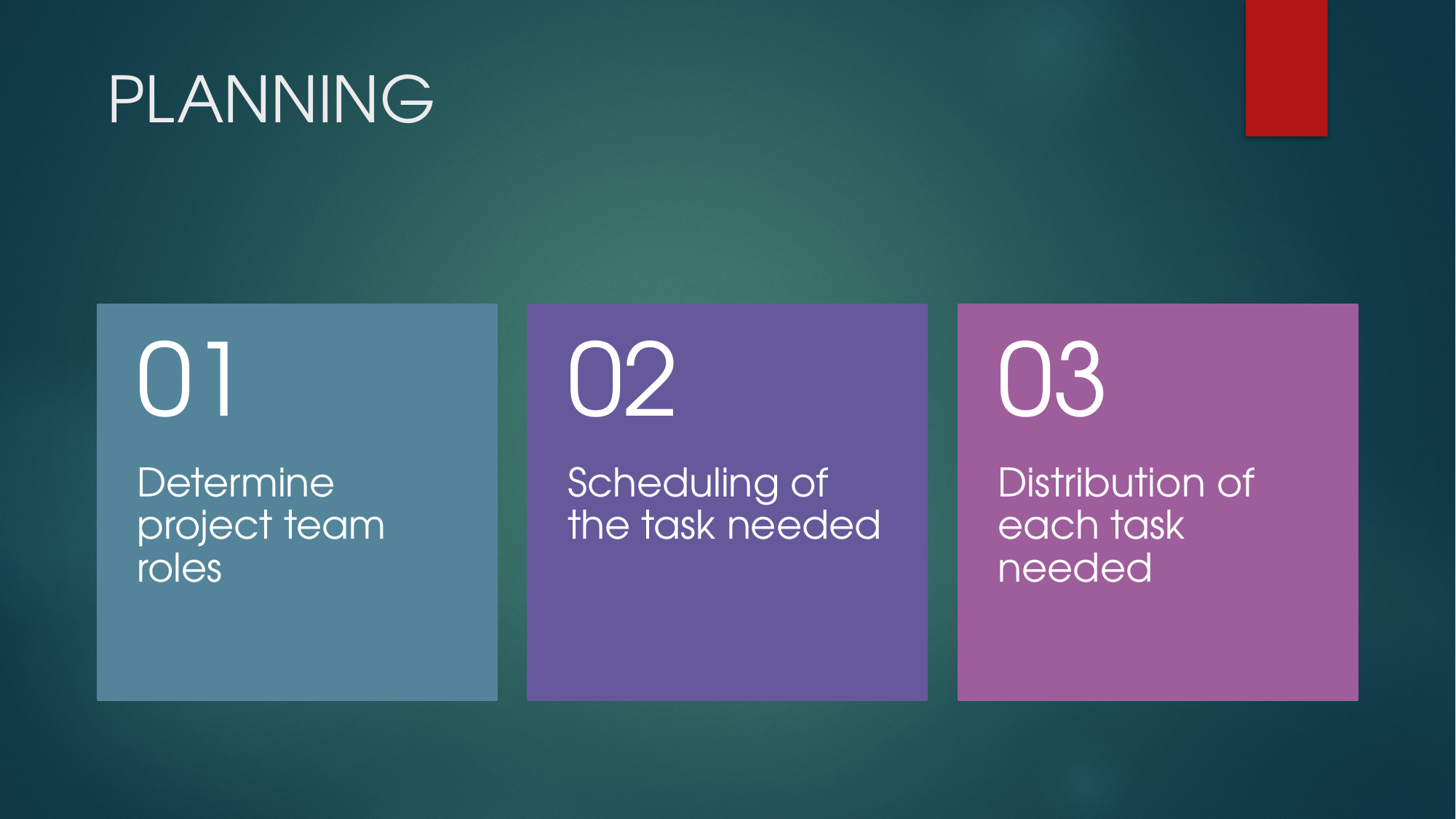

# PLANNING
Determine project team roles
01
Scheduling of the task needed
02
Distribution of each task needed
03